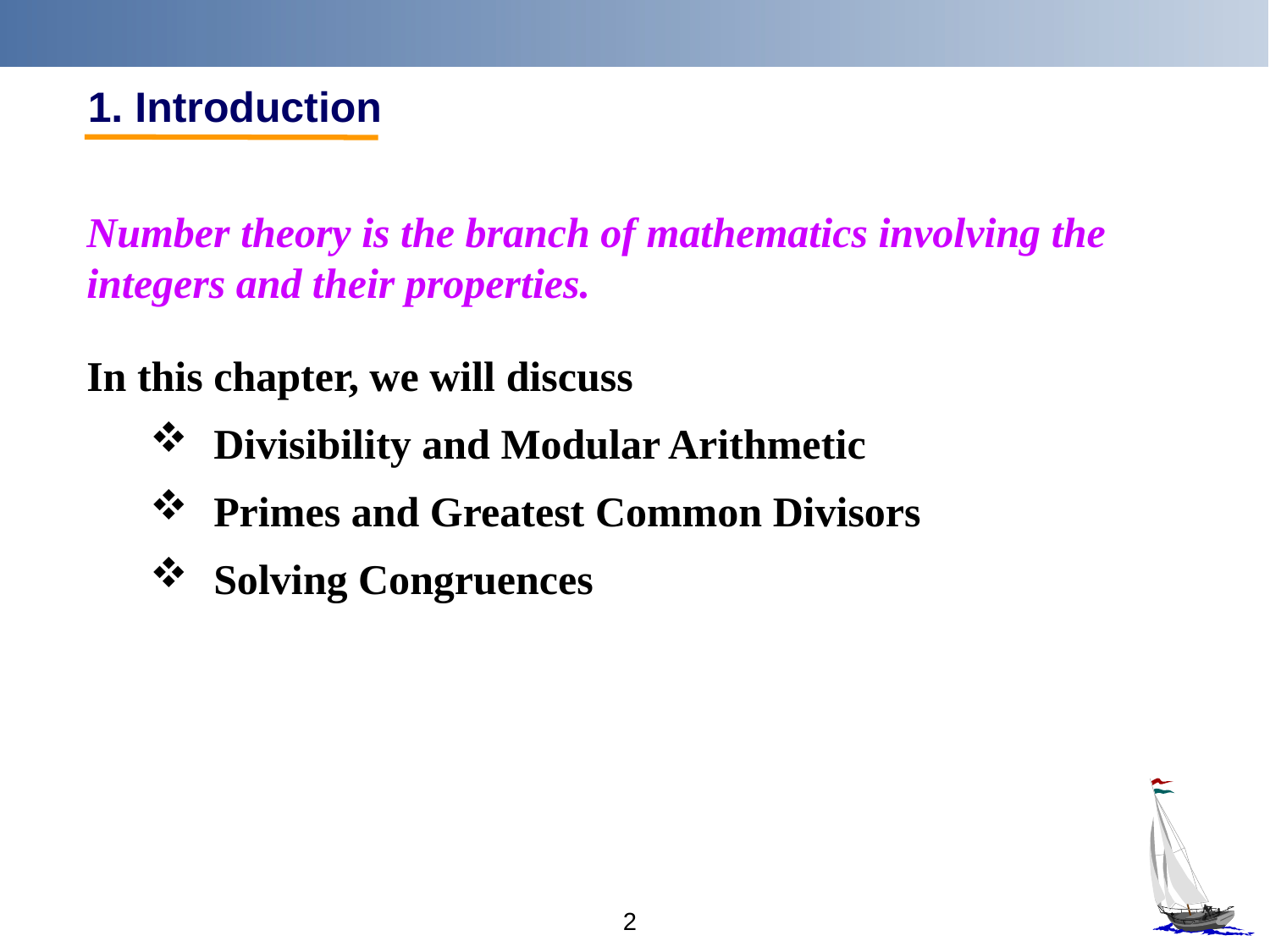

1. Introduction

      Number theory is the branch of mathematics involving the integers and their properties.
      In this chapter, we will discuss
Divisibility and Modular Arithmetic
Primes and Greatest Common Divisors
Solving Congruences
2